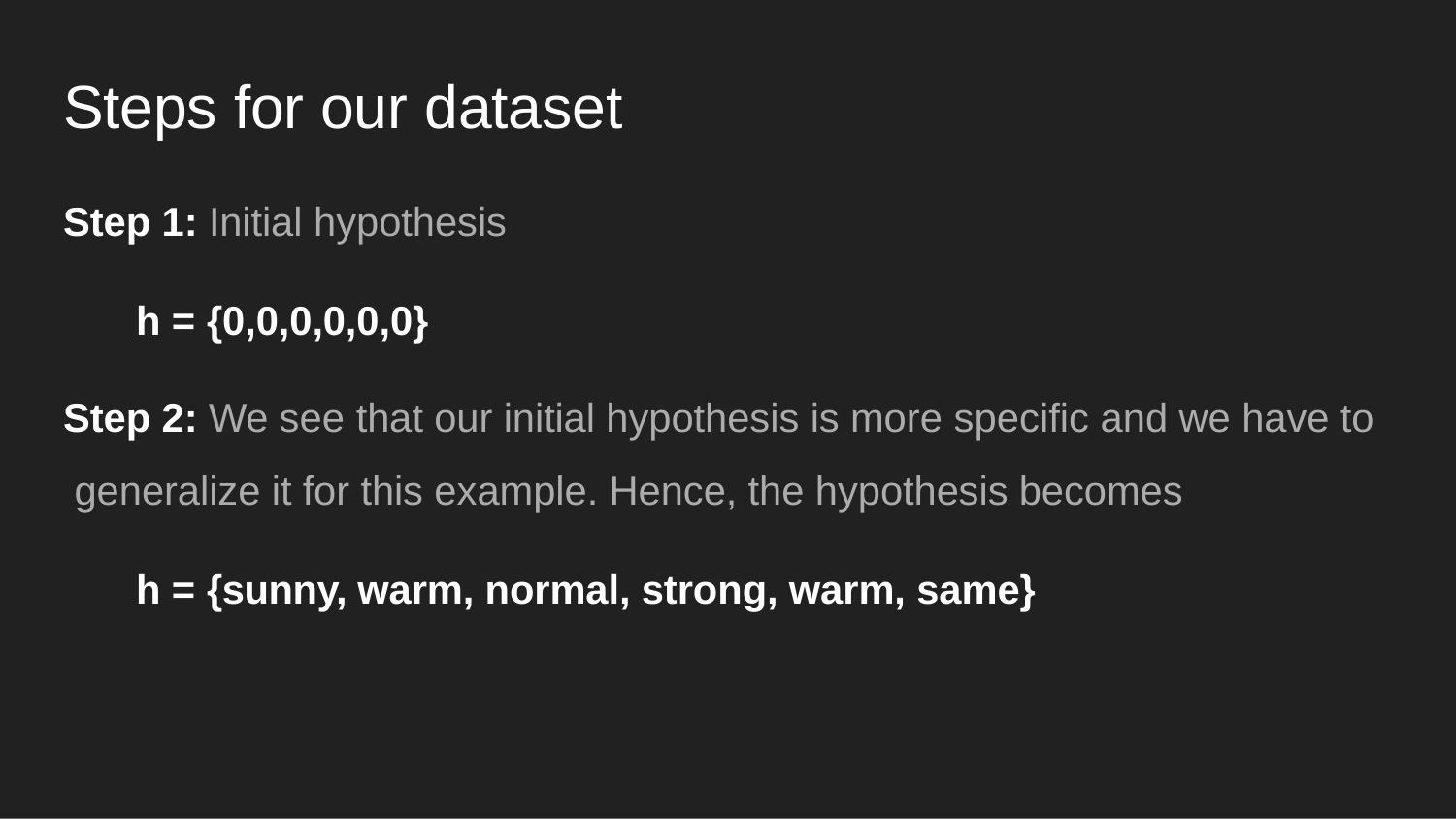

# Steps for our dataset
Step 1: Initial hypothesis

h = {0,0,0,0,0,0}
Step 2: We see that our initial hypothesis is more specific and we have to  generalize it for this example. Hence, the hypothesis becomes

h = {sunny, warm, normal, strong, warm, same}